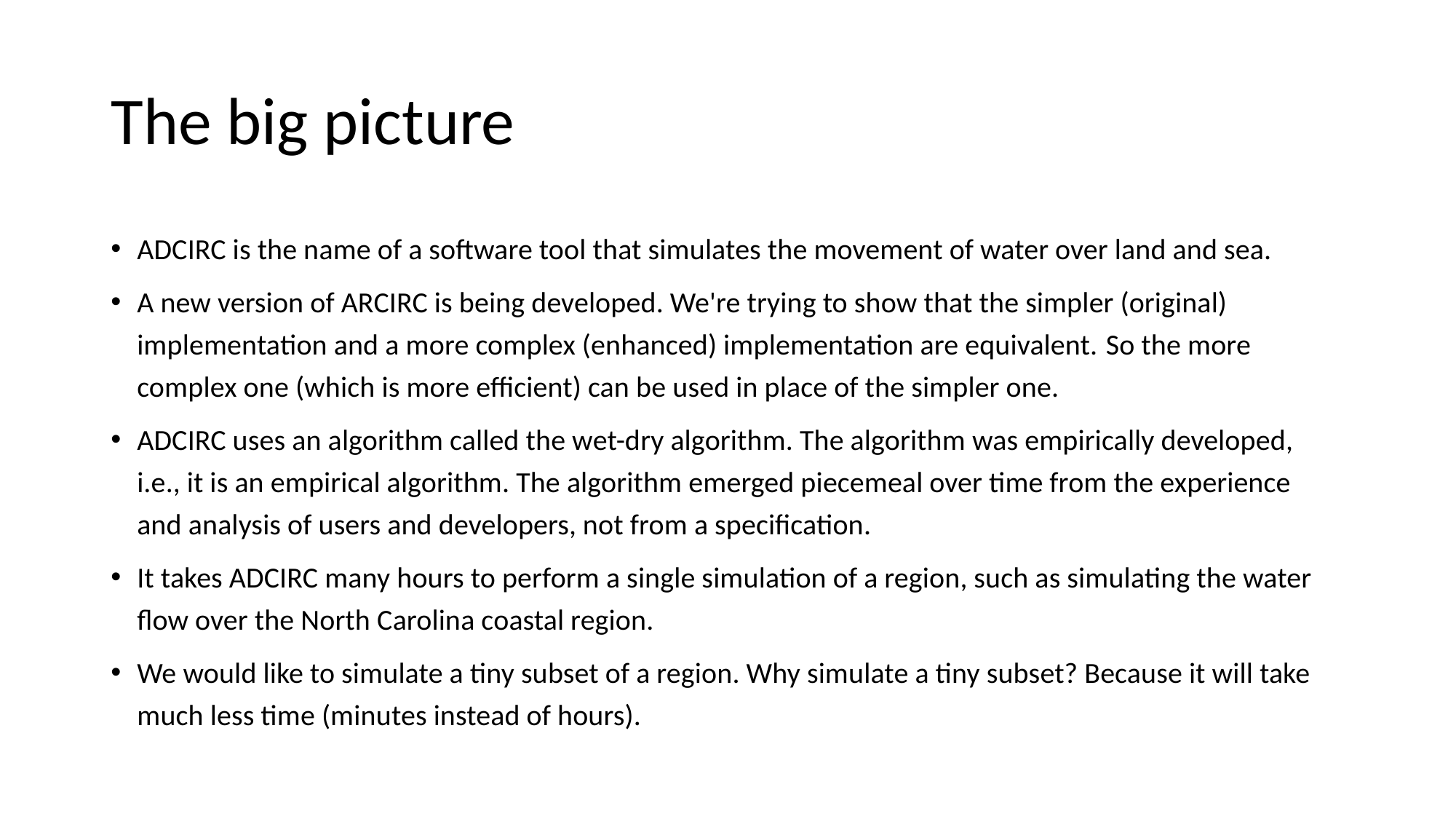

# The big picture
ADCIRC is the name of a software tool that simulates the movement of water over land and sea.
A new version of ARCIRC is being developed. We're trying to show that the simpler (original) implementation and a more complex (enhanced) implementation are equivalent. So the more complex one (which is more efficient) can be used in place of the simpler one.
ADCIRC uses an algorithm called the wet-dry algorithm. The algorithm was empirically developed, i.e., it is an empirical algorithm. The algorithm emerged piecemeal over time from the experience and analysis of users and developers, not from a specification.
It takes ADCIRC many hours to perform a single simulation of a region, such as simulating the water flow over the North Carolina coastal region.
We would like to simulate a tiny subset of a region. Why simulate a tiny subset? Because it will take much less time (minutes instead of hours).